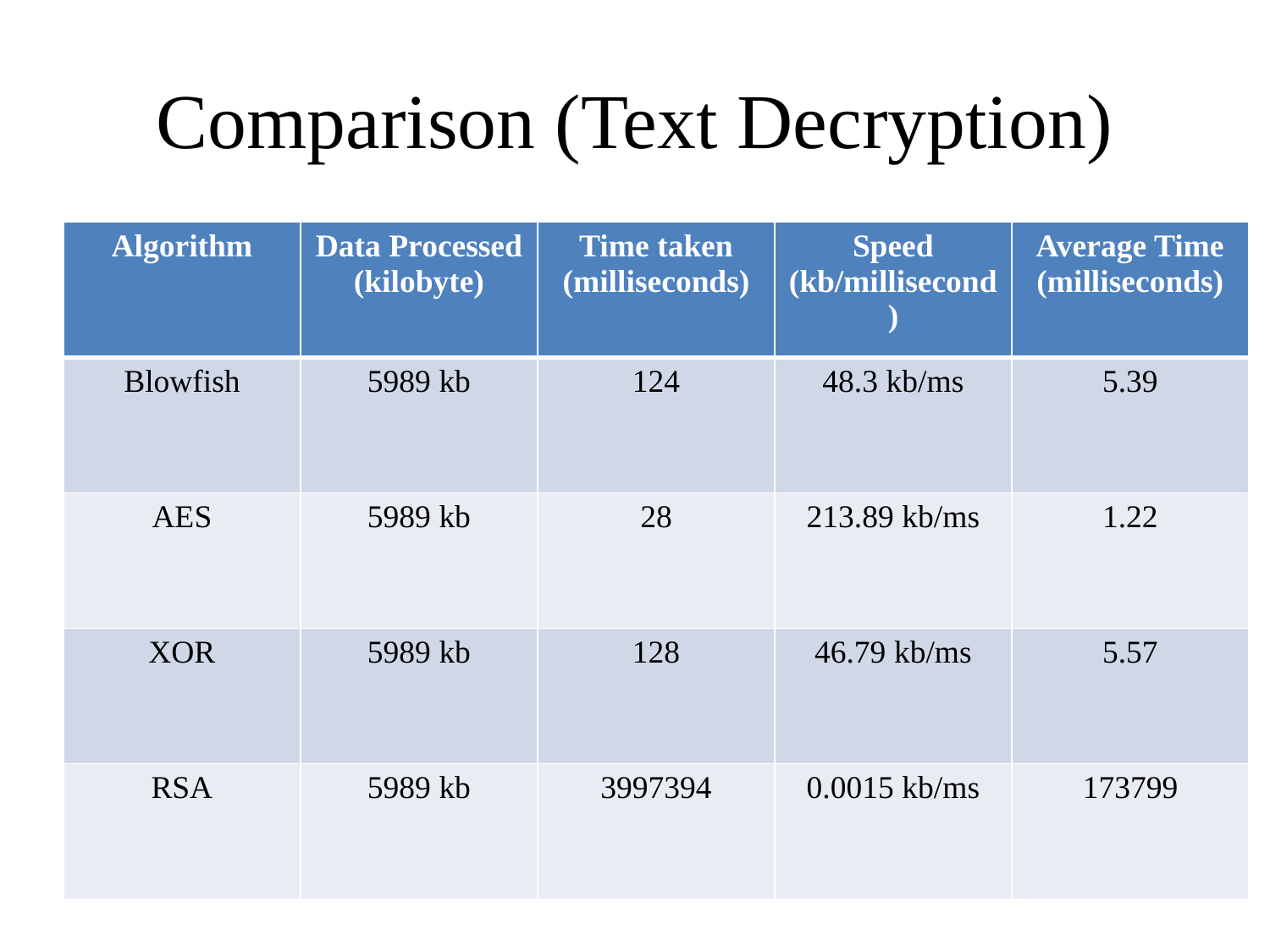

# Comparison (Text Decryption)
| Algorithm | Data Processed (kilobyte) | Time taken (milliseconds) | Speed (kb/millisecond) | Average Time (milliseconds) |
| --- | --- | --- | --- | --- |
| Blowfish | 5989 kb | 124 | 48.3 kb/ms | 5.39 |
| AES | 5989 kb | 28 | 213.89 kb/ms | 1.22 |
| XOR | 5989 kb | 128 | 46.79 kb/ms | 5.57 |
| RSA | 5989 kb | 3997394 | 0.0015 kb/ms | 173799 |